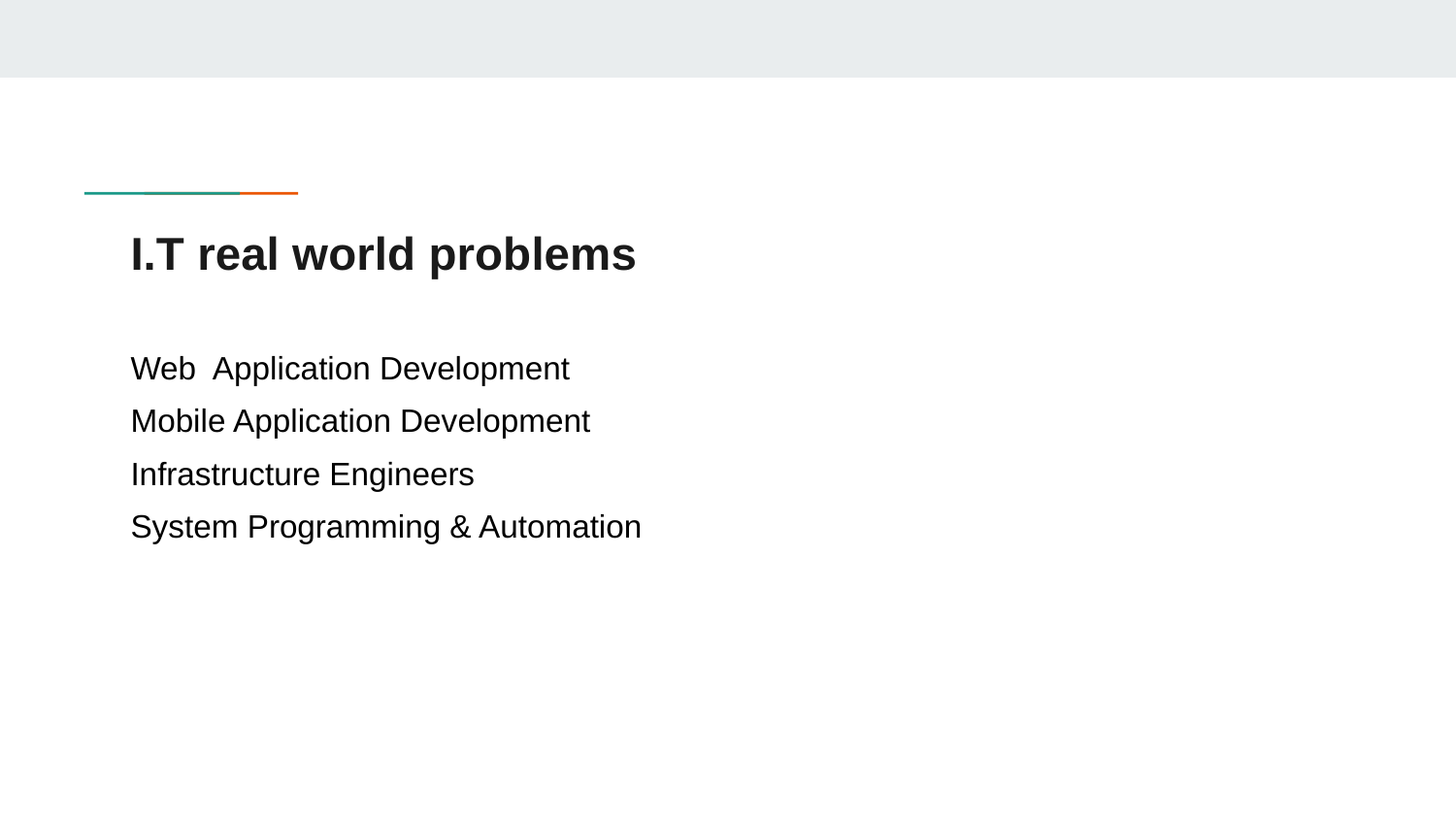

# I.T real world problems
Web  Application Development
Mobile Application Development
Infrastructure Engineers
System Programming & Automation